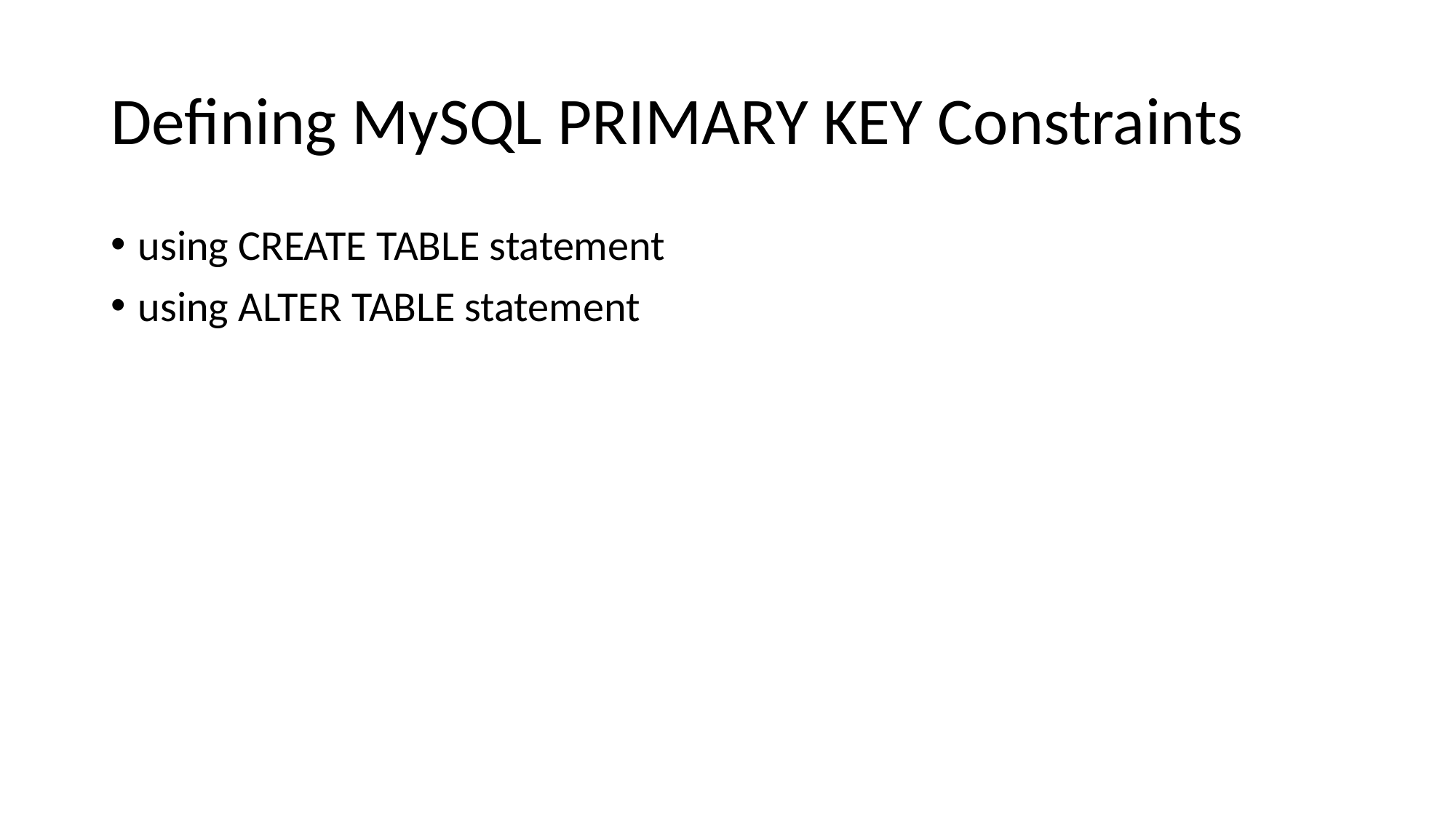

# Defining MySQL PRIMARY KEY Constraints
using CREATE TABLE statement
using ALTER TABLE statement